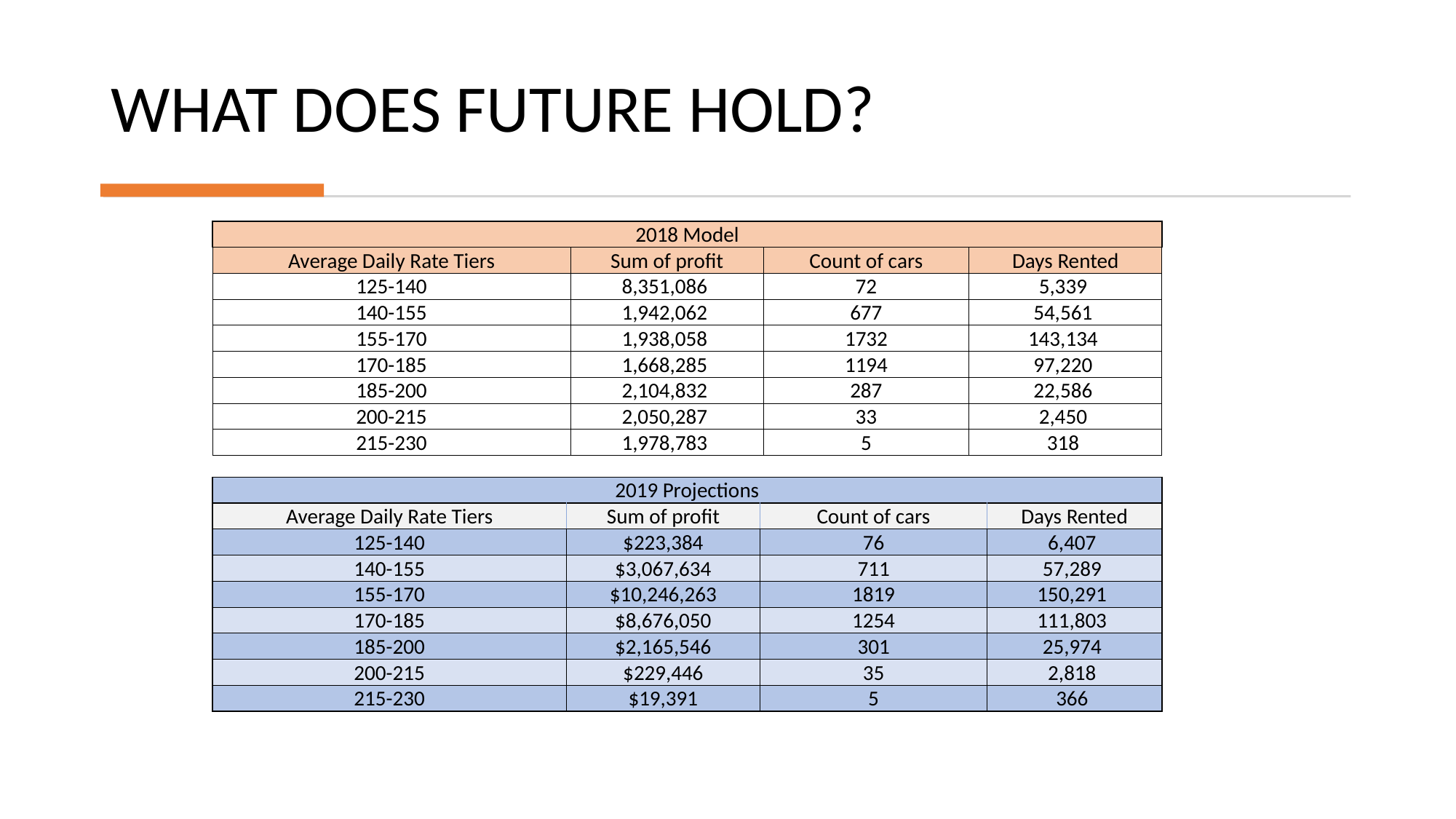

# WHAT DOES FUTURE HOLD?

| 2018 Model |  |  |  |
| --- | --- | --- | --- |
| Average Daily Rate Tiers | Sum of profit | Count of cars | Days Rented |
| 125-140 | 8,351,086 | 72 | 5,339 |
| 140-155 | 1,942,062 | 677 | 54,561 |
| 155-170 | 1,938,058 | 1732 | 143,134 |
| 170-185 | 1,668,285 | 1194 | 97,220 |
| 185-200 | 2,104,832 | 287 | 22,586 |
| 200-215 | 2,050,287 | 33 | 2,450 |
| 215-230 | 1,978,783 | 5 | 318 |
| 2019 Projections |  |  |  |
| --- | --- | --- | --- |
| Average Daily Rate Tiers | Sum of profit | Count of cars | Days Rented |
| 125-140 | $223,384 | 76 | 6,407 |
| 140-155 | $3,067,634 | 711 | 57,289 |
| 155-170 | $10,246,263 | 1819 | 150,291 |
| 170-185 | $8,676,050 | 1254 | 111,803 |
| 185-200 | $2,165,546 | 301 | 25,974 |
| 200-215 | $229,446 | 35 | 2,818 |
| 215-230 | $19,391 | 5 | 366 |